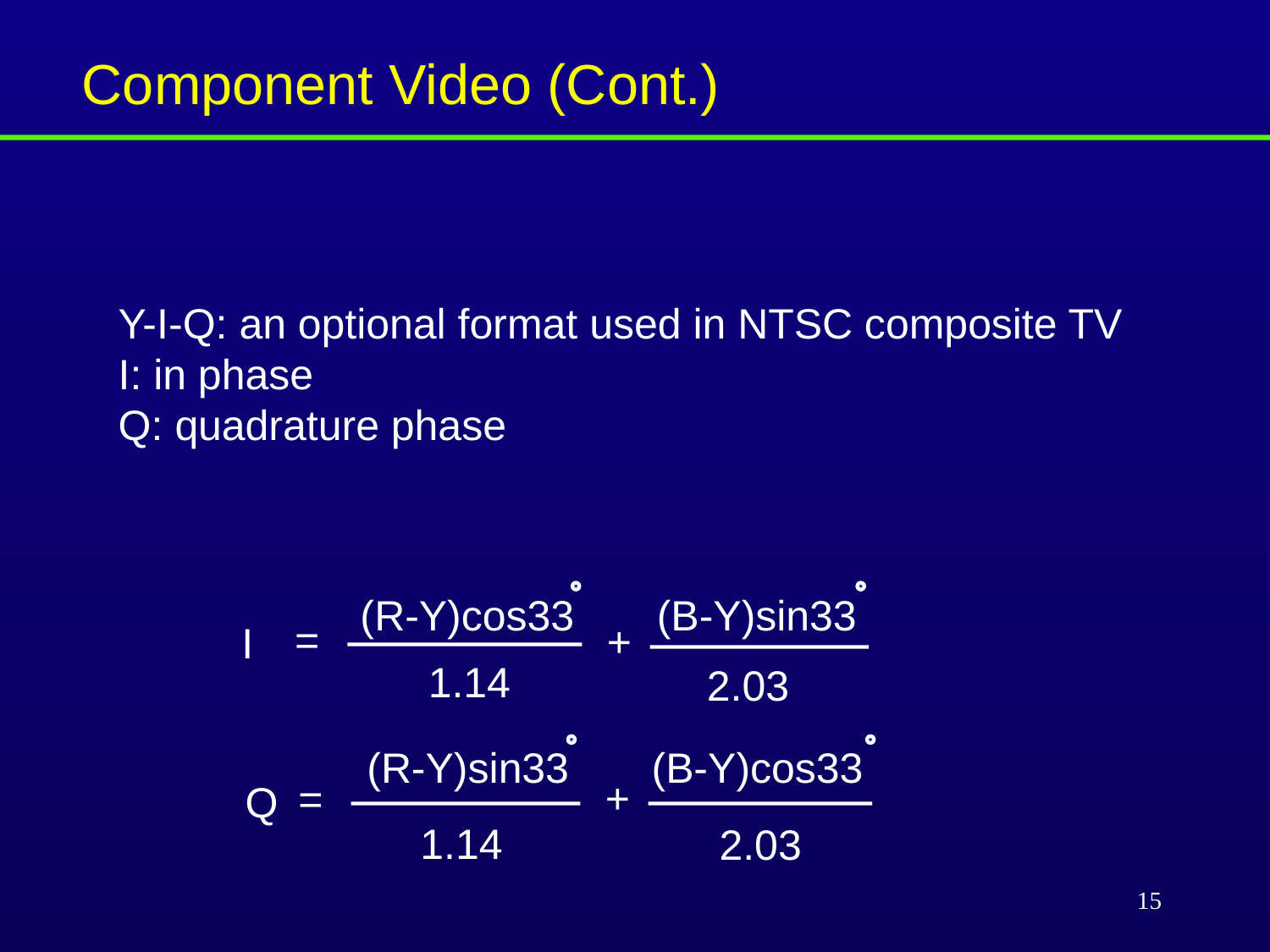

Component Video (Cont.)
Y-I-Q: an optional format used in NTSC composite TV
I: in phase
Q: quadrature phase
(R-Y)cos33       (B-Y)sin33

=
+
I

1.14
2.03
(R-Y)sin33       (B-Y)cos33

+
=
Q

1.14
2.03
15